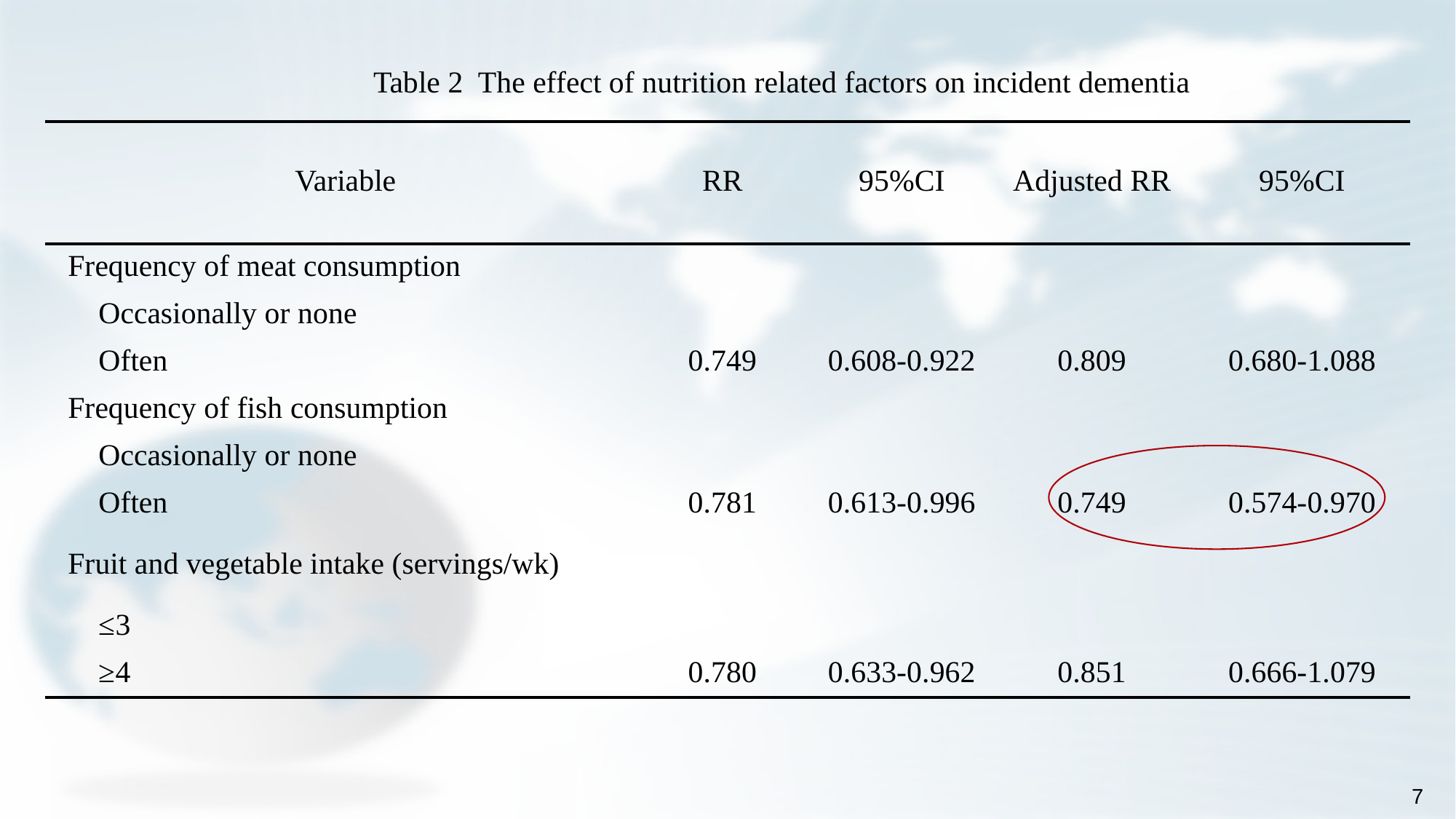

Table 2  The effect of nutrition related factors on incident dementia
| Variable | RR | 95%CI | Adjusted RR | 95%CI |
| --- | --- | --- | --- | --- |
| Frequency of meat consumption |  |  |  |  |
| Occasionally or none |  |  |  |  |
| Often | 0.749 | 0.608-0.922 | 0.809 | 0.680-1.088 |
| Frequency of fish consumption |  |  |  |  |
| Occasionally or none |  |  |  |  |
| Often | 0.781 | 0.613-0.996 | 0.749 | 0.574-0.970 |
| Fruit and vegetable intake (servings/wk) |  |  |  |  |
| ≤3 |  |  |  |  |
| ≥4 | 0.780 | 0.633-0.962 | 0.851 | 0.666-1.079 |